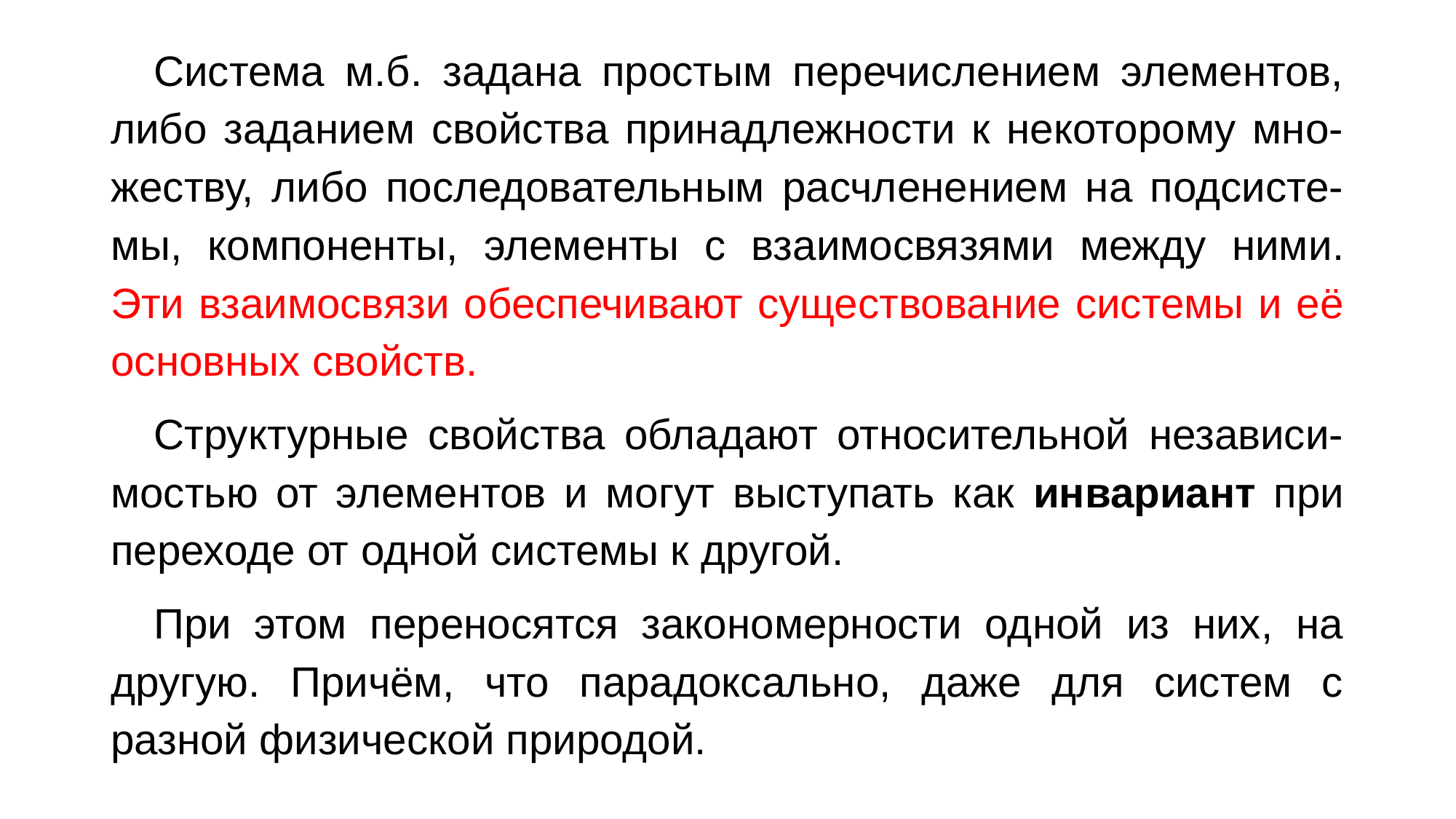

Система м.б. задана простым перечислением элементов, либо заданием свойства принадлежности к некоторому мно-жеству, либо последовательным расчленением на подсисте-мы, компоненты, элементы с взаимосвязями между ними. Эти взаимосвязи обеспечивают существование системы и её основных свойств.
Структурные свойства обладают относительной независи-мостью от элементов и могут выступать как инвариант при переходе от одной системы к другой.
При этом переносятся закономерности одной из них, на другую. Причём, что парадоксально, даже для систем с разной физической природой.